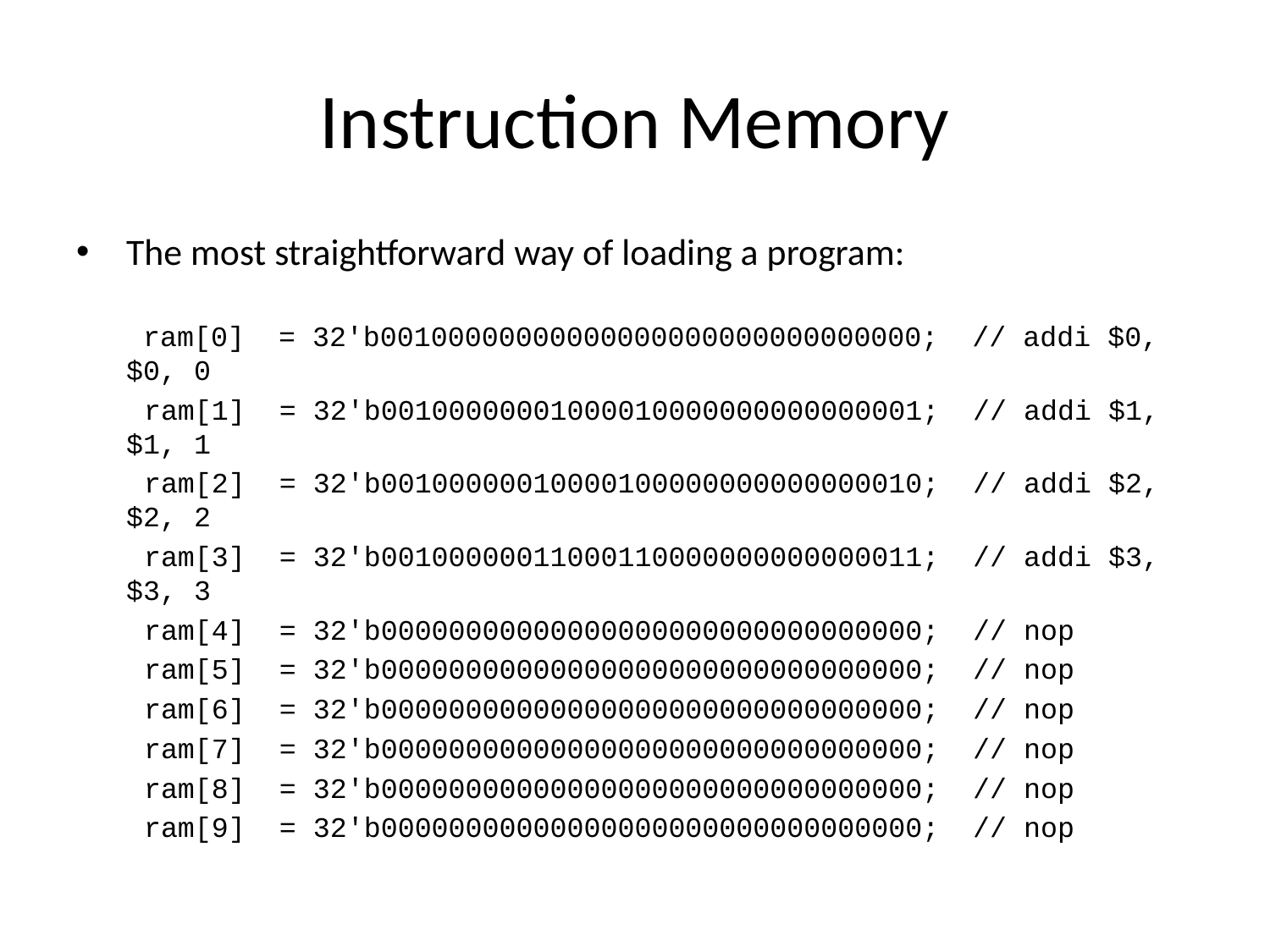

# Instruction Memory
The most straightforward way of loading a program:

	 ram[0]  = 32'b00100000000000000000000000000000;  // addi $0, $0, 0
    ram[1]  = 32'b00100000001000010000000000000001;  // addi $1, $1, 1
    ram[2]  = 32'b00100000010000100000000000000010;  // addi $2, $2, 2
    ram[3]  = 32'b00100000011000110000000000000011;  // addi $3, $3, 3
    ram[4]  = 32'b00000000000000000000000000000000;  // nop
    ram[5]  = 32'b00000000000000000000000000000000;  // nop
    ram[6]  = 32'b00000000000000000000000000000000;  // nop
    ram[7]  = 32'b00000000000000000000000000000000;  // nop
    ram[8]  = 32'b00000000000000000000000000000000;  // nop
    ram[9]  = 32'b00000000000000000000000000000000;  // nop